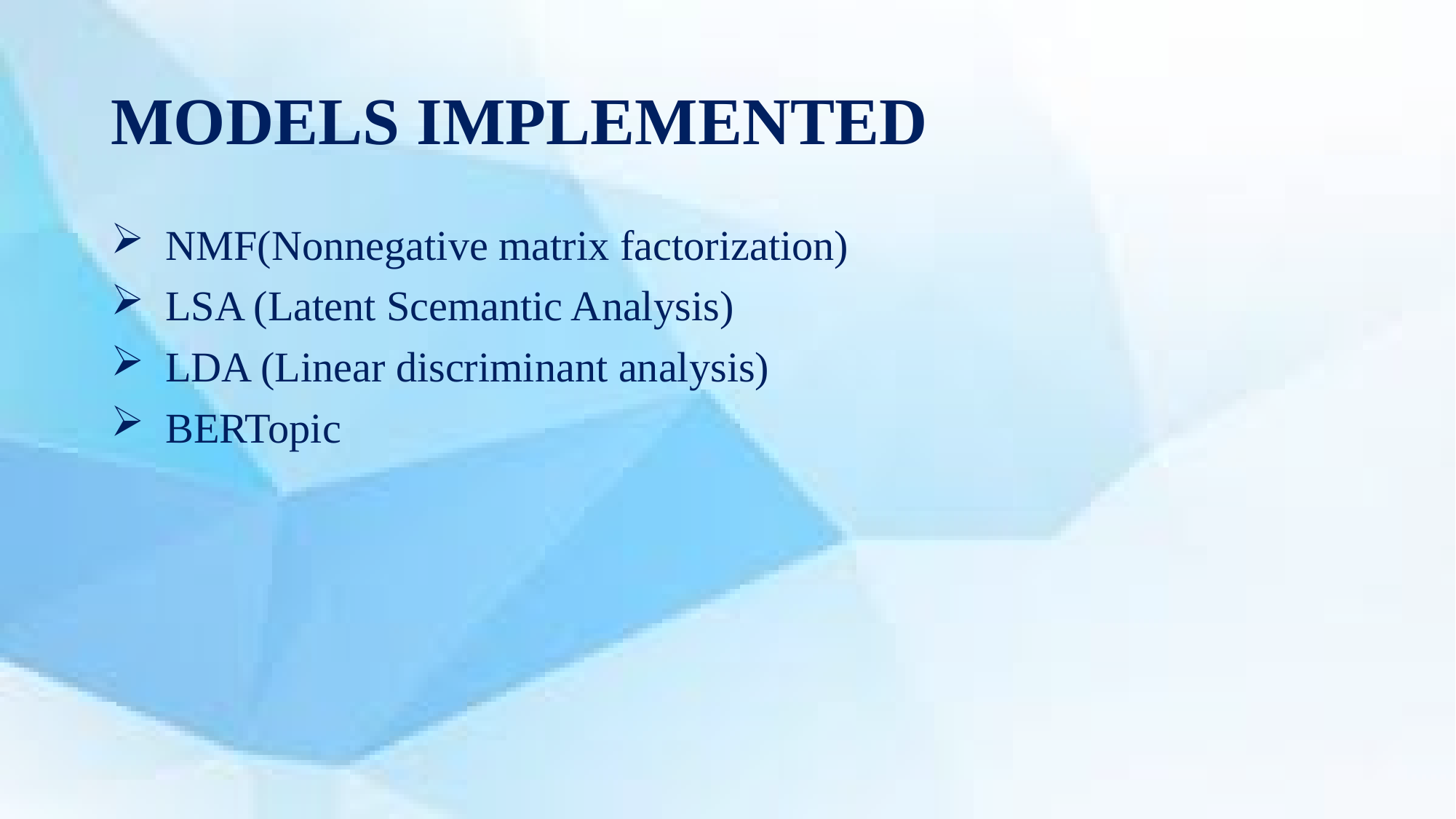

# MODELS IMPLEMENTED
NMF(Nonnegative matrix factorization)
LSA (Latent Scemantic Analysis)
LDA (Linear discriminant analysis)
BERTopic